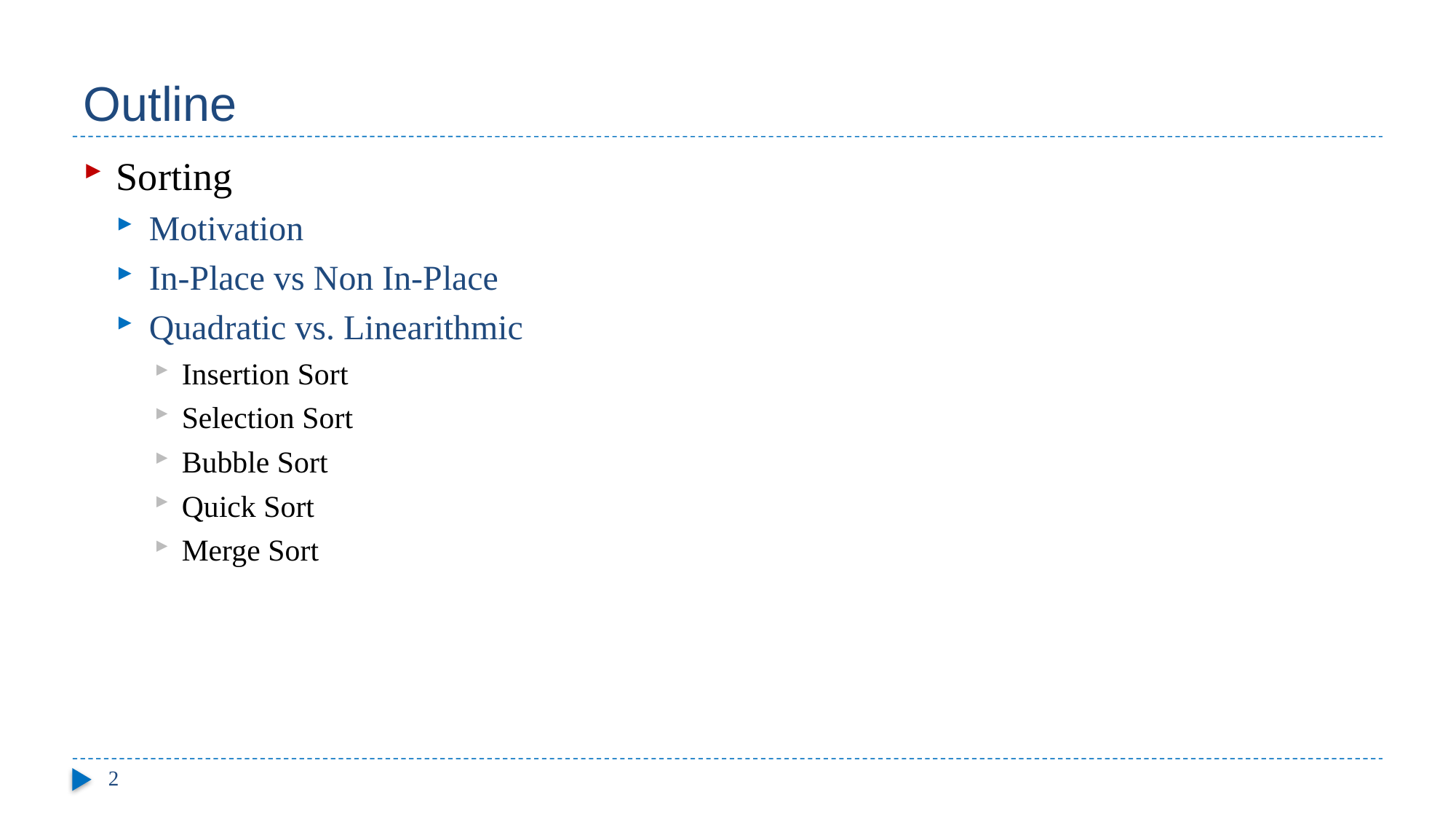

# Outline
Sorting
Motivation
In-Place vs Non In-Place
Quadratic vs. Linearithmic
Insertion Sort
Selection Sort
Bubble Sort
Quick Sort
Merge Sort

2